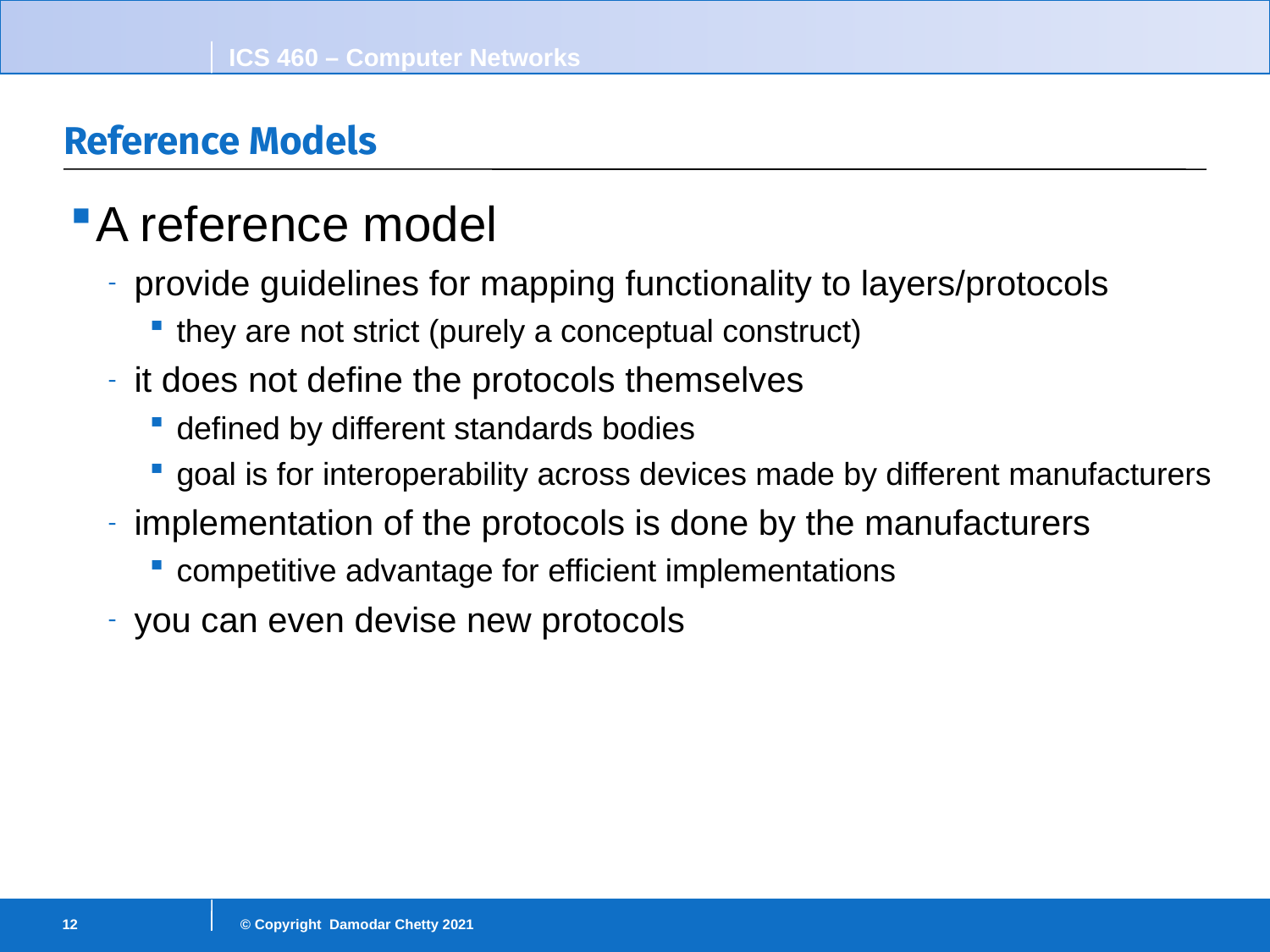

# Reference Models
A reference model
provide guidelines for mapping functionality to layers/protocols
they are not strict (purely a conceptual construct)
it does not define the protocols themselves
defined by different standards bodies
goal is for interoperability across devices made by different manufacturers
implementation of the protocols is done by the manufacturers
competitive advantage for efficient implementations
you can even devise new protocols

12